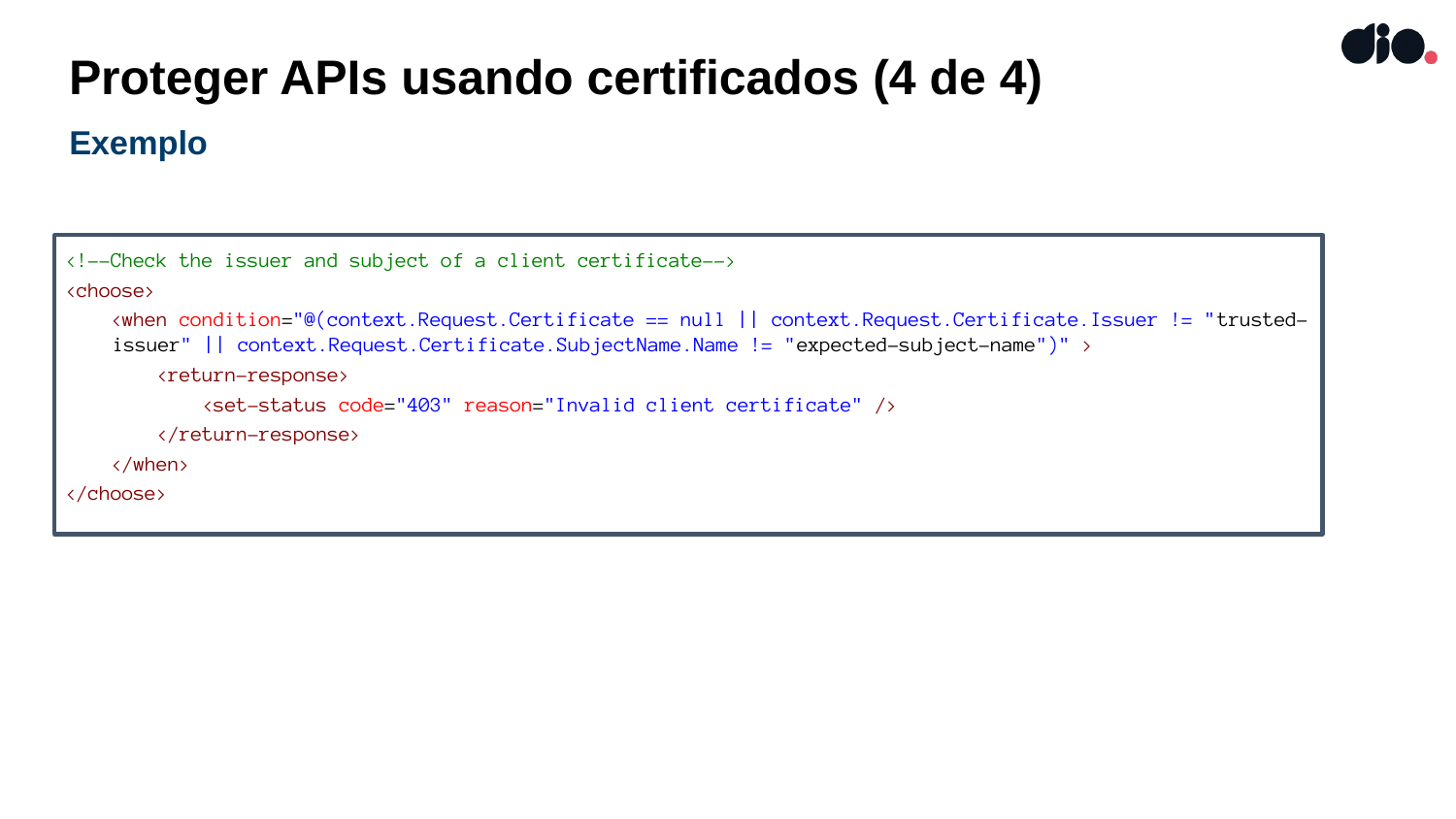

# Proteger APIs usando certificados (4 de 4)
Exemplo
<!--Check the issuer and subject of a client certificate-->
<choose>
    <when condition="@(context.Request.Certificate == null || context.Request.Certificate.Issuer != "trusted-issuer" || context.Request.Certificate.SubjectName.Name != "expected-subject-name")" >
        <return-response>
            <set-status code="403" reason="Invalid client certificate" />
        </return-response>
    </when>
</choose>